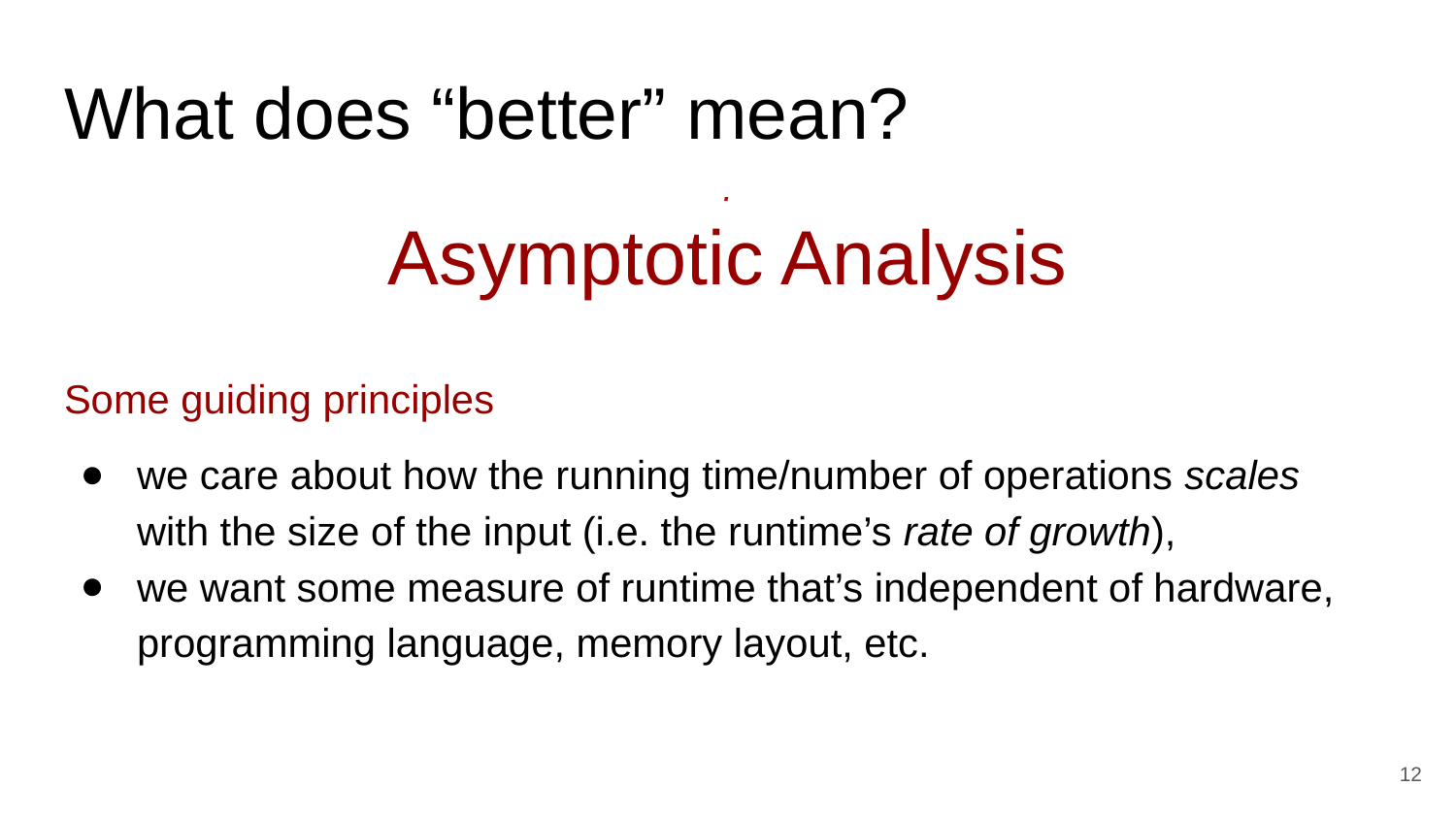

What does “better” mean?

.
Asymptotic Analysis

Some guiding principles
we care about how the running time/number of operations scales with the size of the input (i.e. the runtime’s rate of growth),
we want some measure of runtime that’s independent of hardware, programming language, memory layout, etc.
12